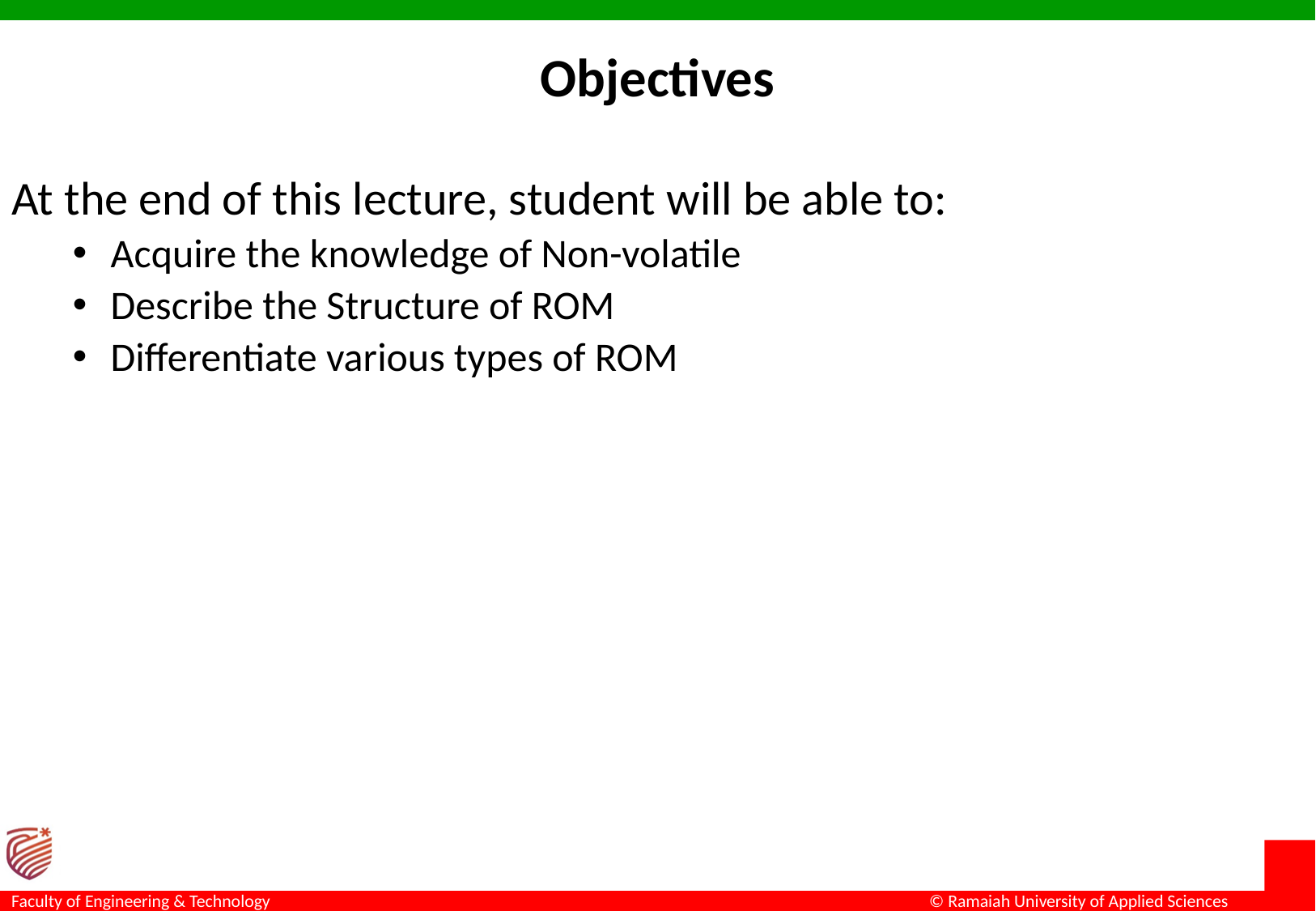

# Objectives
At the end of this lecture, student will be able to:
Acquire the knowledge of Non-volatile
Describe the Structure of ROM
Differentiate various types of ROM